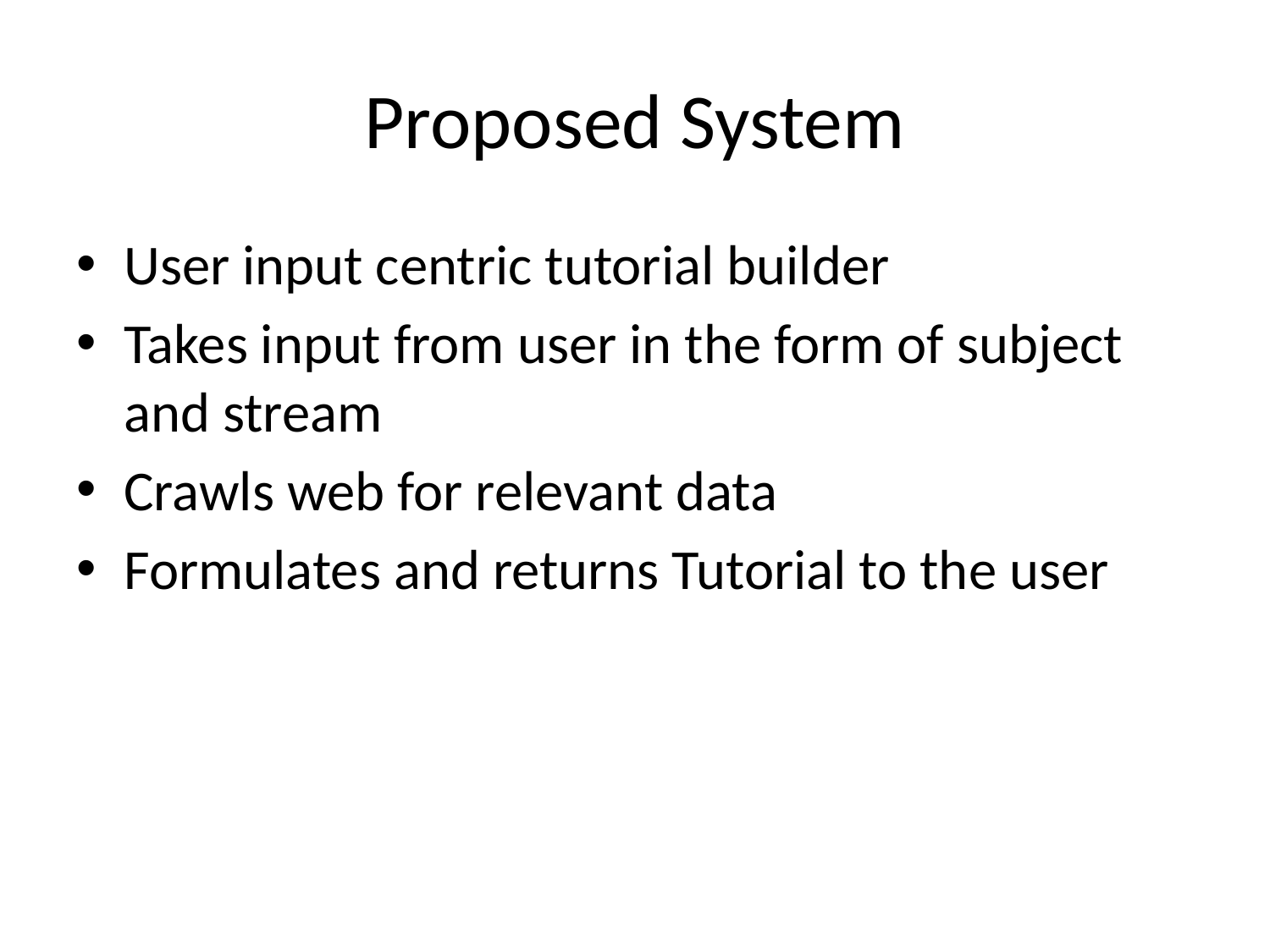

# Proposed System
User input centric tutorial builder
Takes input from user in the form of subject and stream
Crawls web for relevant data
Formulates and returns Tutorial to the user